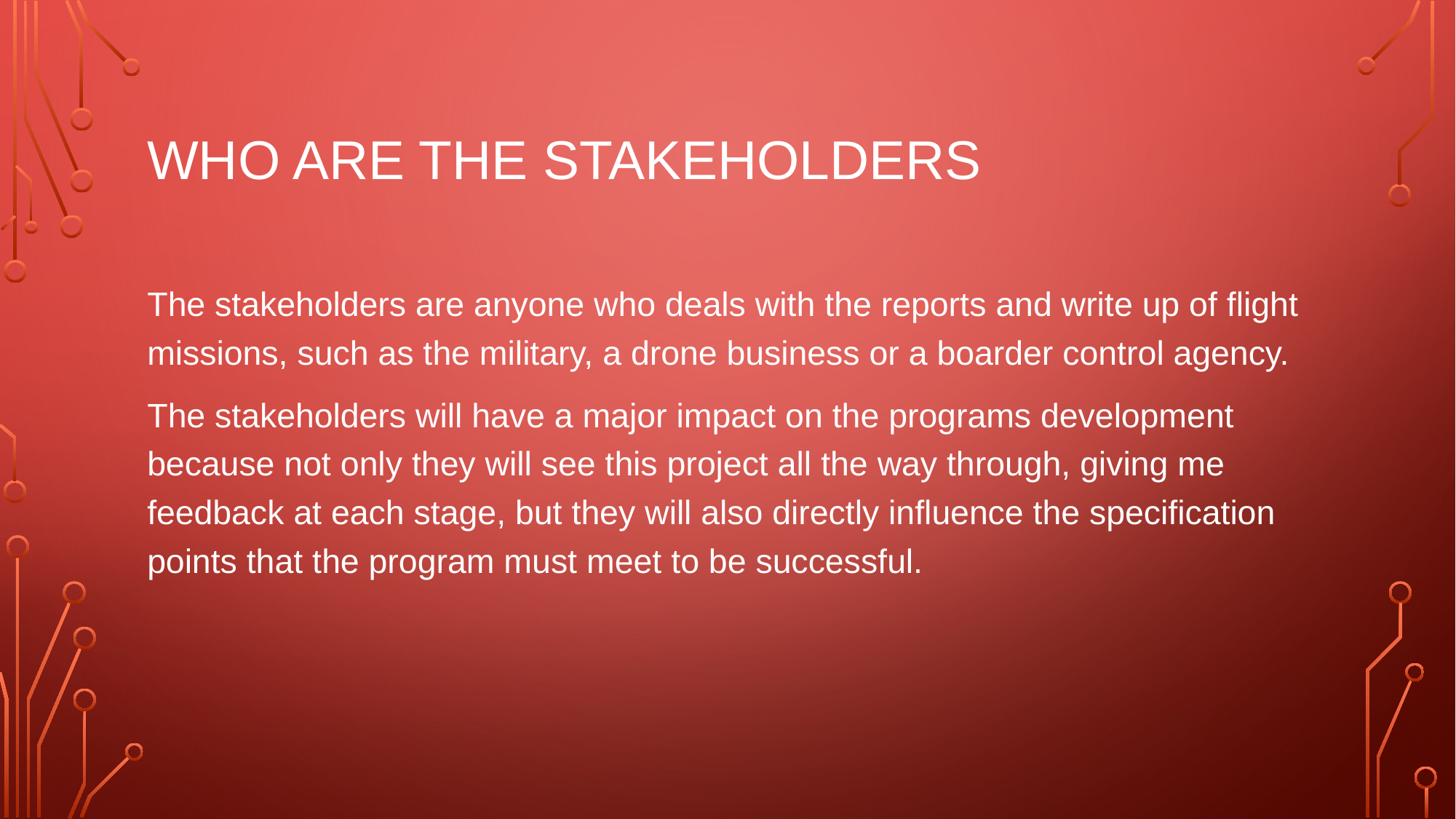

# Who are the stakeholders
The stakeholders are anyone who deals with the reports and write up of flight missions, such as the military, a drone business or a boarder control agency.
The stakeholders will have a major impact on the programs development because not only they will see this project all the way through, giving me feedback at each stage, but they will also directly influence the specification points that the program must meet to be successful.